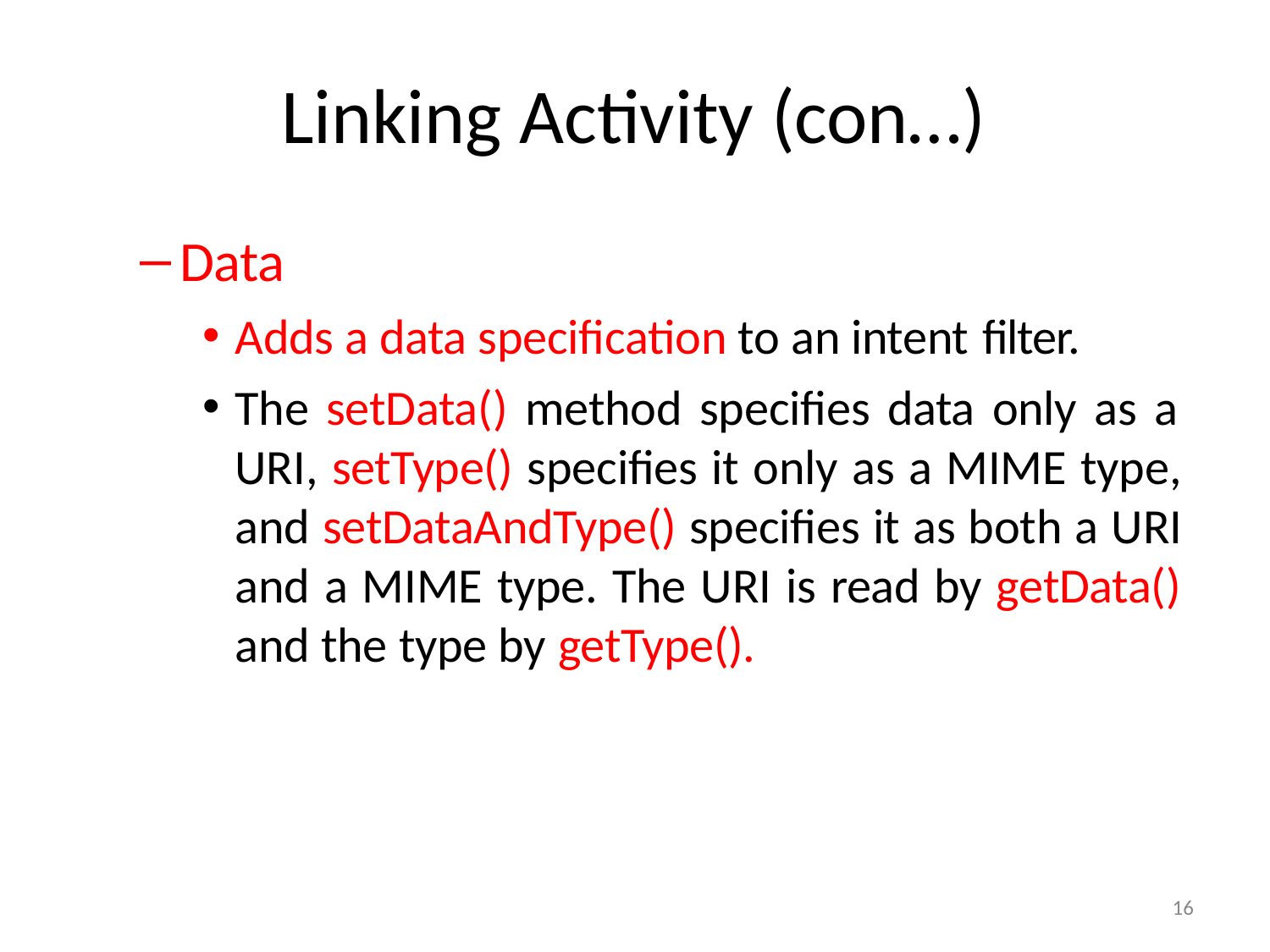

# Linking Activity (con…)
Data
Adds a data specification to an intent filter.
The setData() method specifies data only as a  URI, setType() specifies it only as a MIME type,  and setDataAndType() specifies it as both a URI  and a MIME type. The URI is read by getData()  and the type by getType().
16